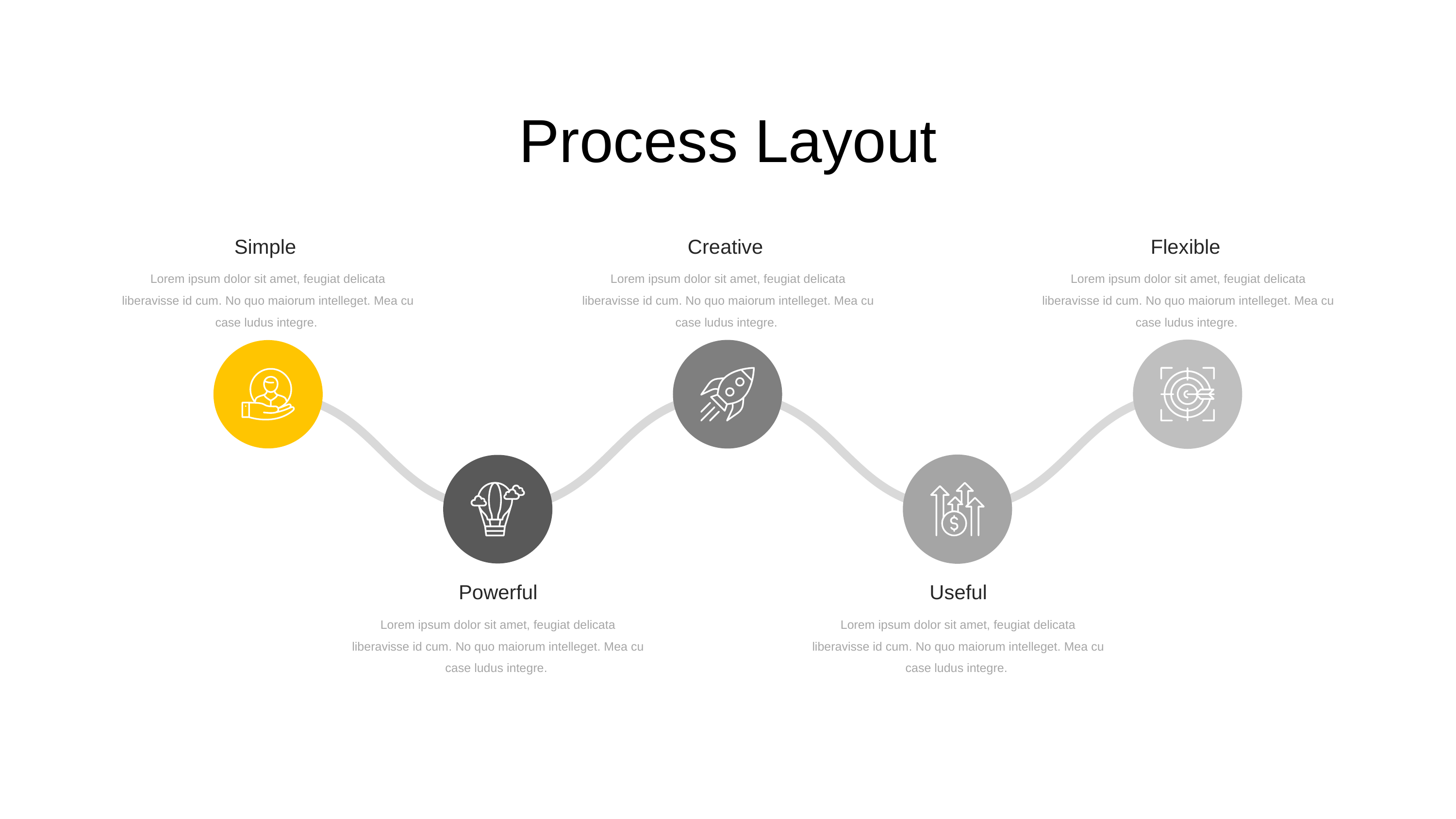

Process Layout
Simple
Lorem ipsum dolor sit amet, feugiat delicata liberavisse id cum. No quo maiorum intelleget. Mea cu case ludus integre.
Creative
Lorem ipsum dolor sit amet, feugiat delicata liberavisse id cum. No quo maiorum intelleget. Mea cu case ludus integre.
Flexible
Lorem ipsum dolor sit amet, feugiat delicata liberavisse id cum. No quo maiorum intelleget. Mea cu case ludus integre.

Powerful
Lorem ipsum dolor sit amet, feugiat delicata liberavisse id cum. No quo maiorum intelleget. Mea cu case ludus integre.
Useful
Lorem ipsum dolor sit amet, feugiat delicata liberavisse id cum. No quo maiorum intelleget. Mea cu case ludus integre.